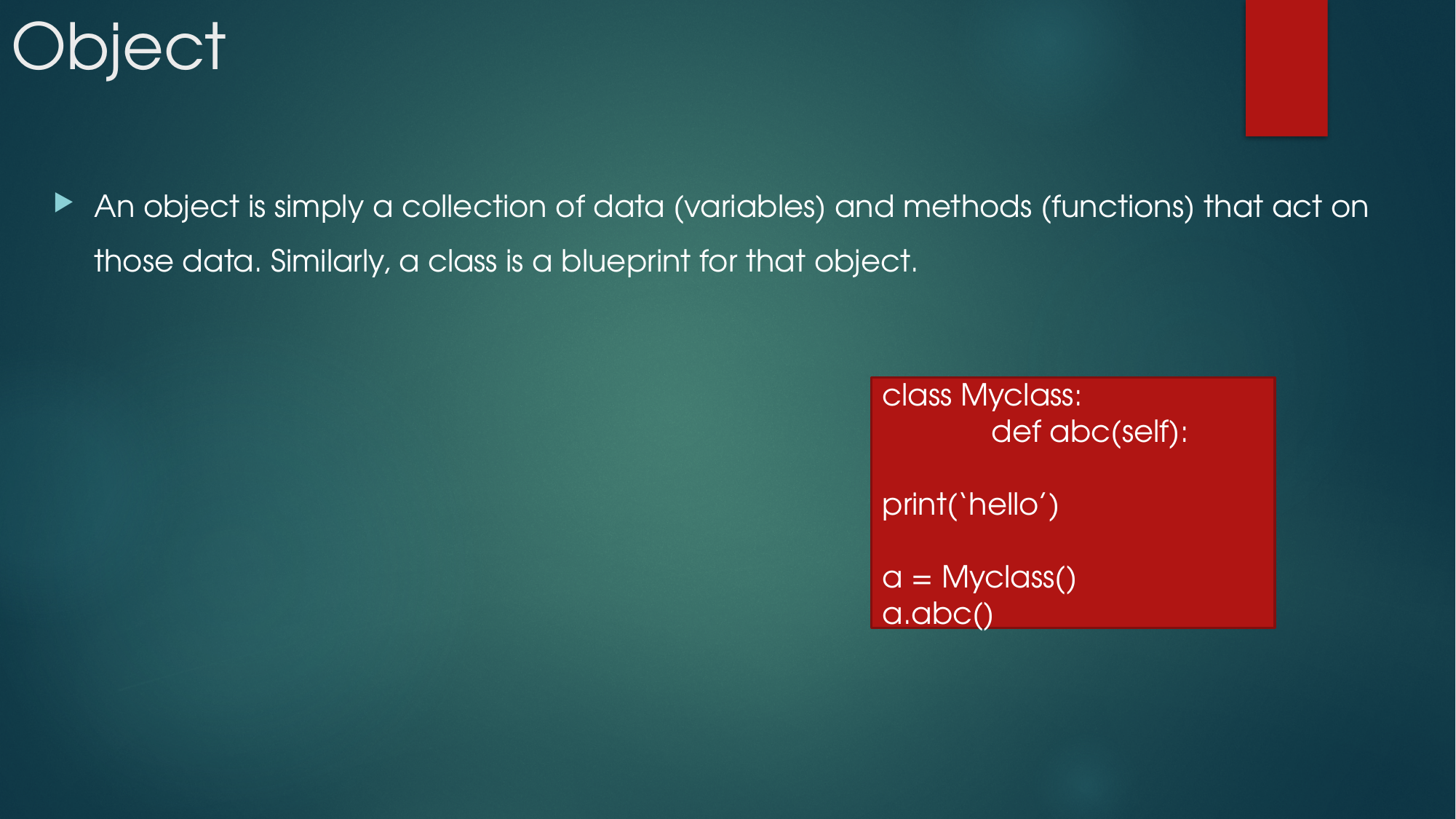

# Object
An object is simply a collection of data (variables) and methods (functions) that act on those data. Similarly, a class is a blueprint for that object.
class Myclass:
	def abc(self):
		print(‘hello’)

a = Myclass()
a.abc()